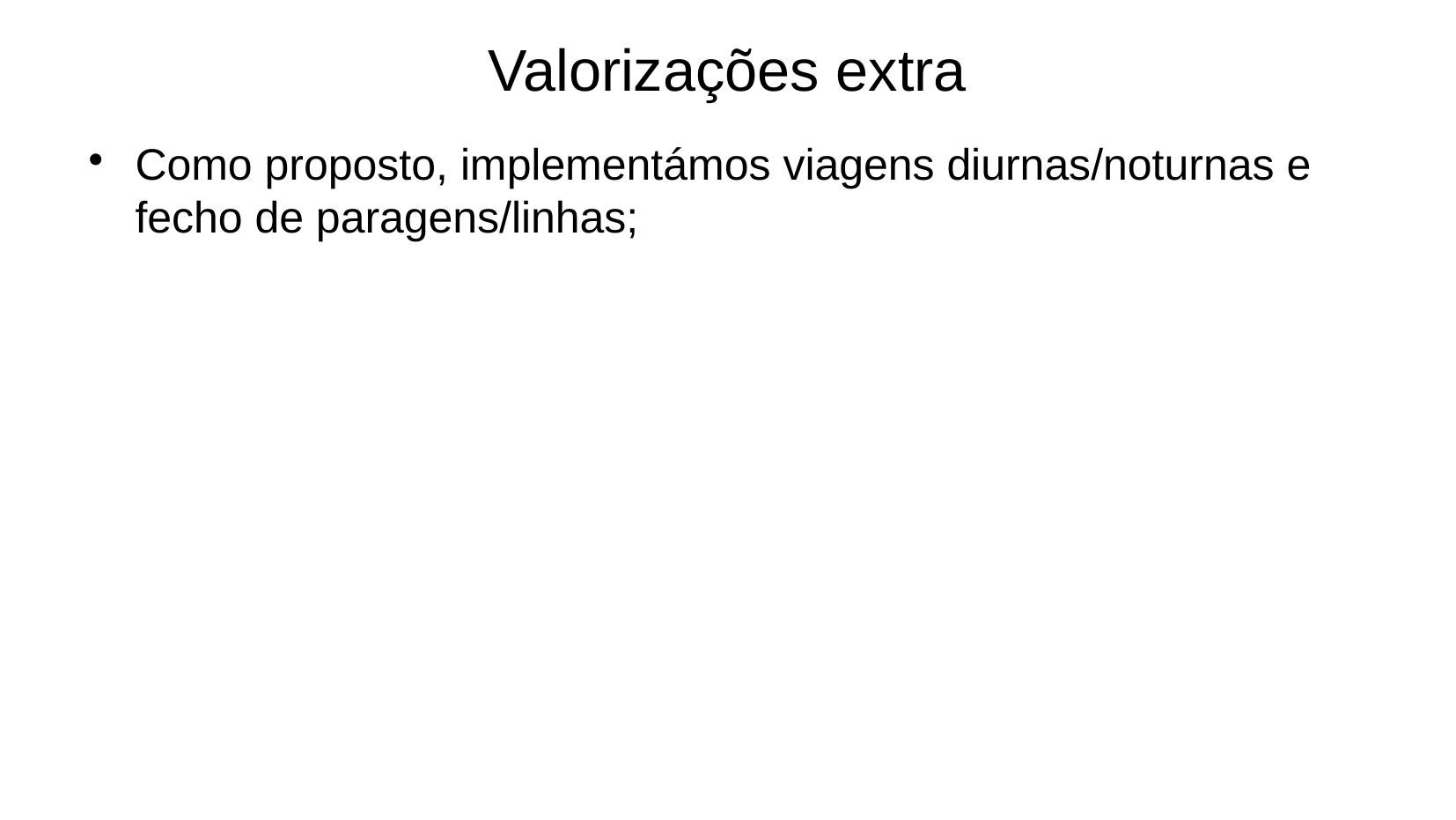

Valorizações extra
Como proposto, implementámos viagens diurnas/noturnas e fecho de paragens/linhas;